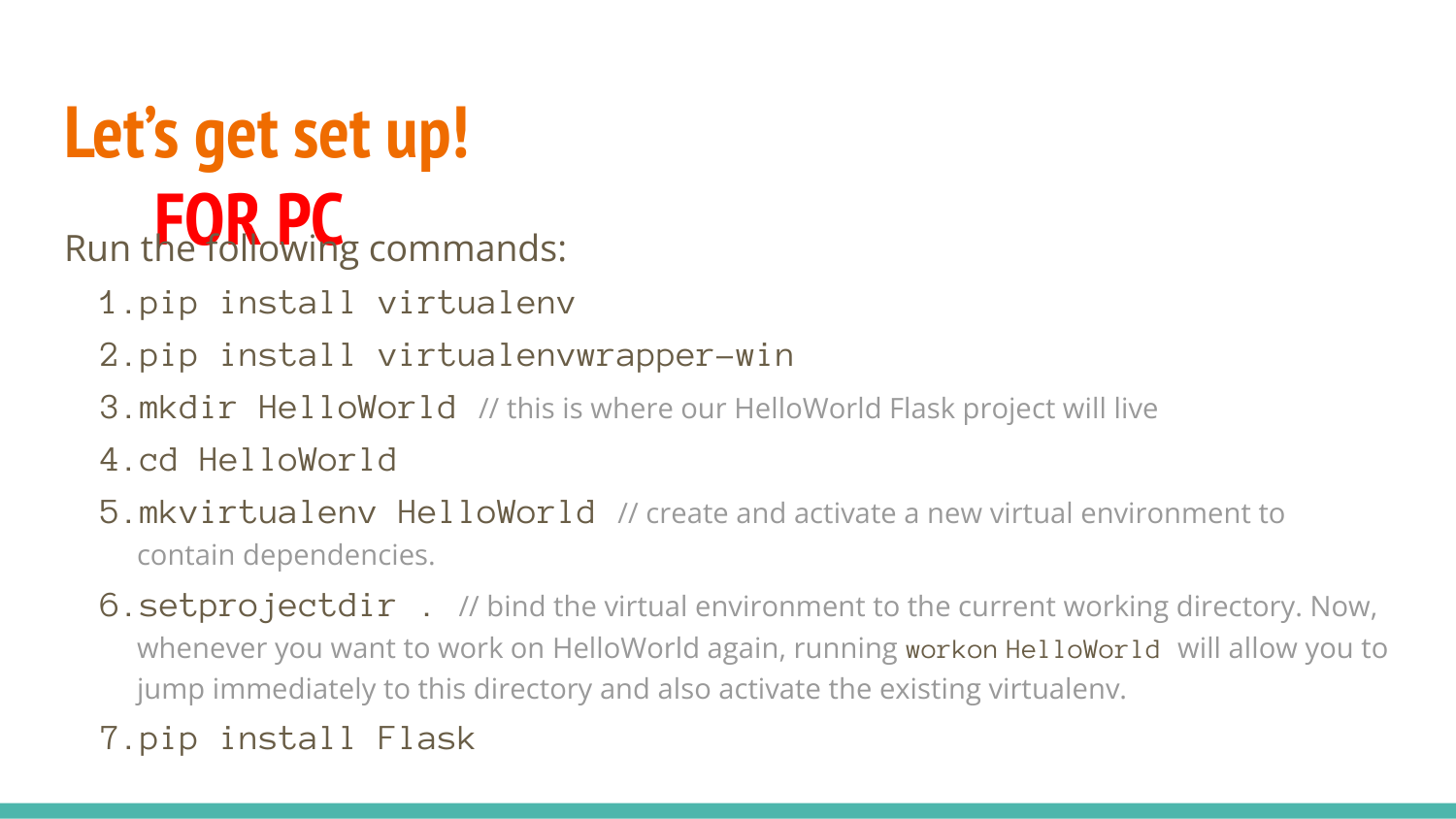

# Let’s get set up! 				 		                 FOR PC

Run the following commands:
pip install virtualenv
pip install virtualenvwrapper-win
mkdir HelloWorld // this is where our HelloWorld Flask project will live
cd HelloWorld
mkvirtualenv HelloWorld // create and activate a new virtual environment to contain dependencies.
setprojectdir . // bind the virtual environment to the current working directory. Now, whenever you want to work on HelloWorld again, running workon HelloWorld will allow you to jump immediately to this directory and also activate the existing virtualenv.
pip install Flask